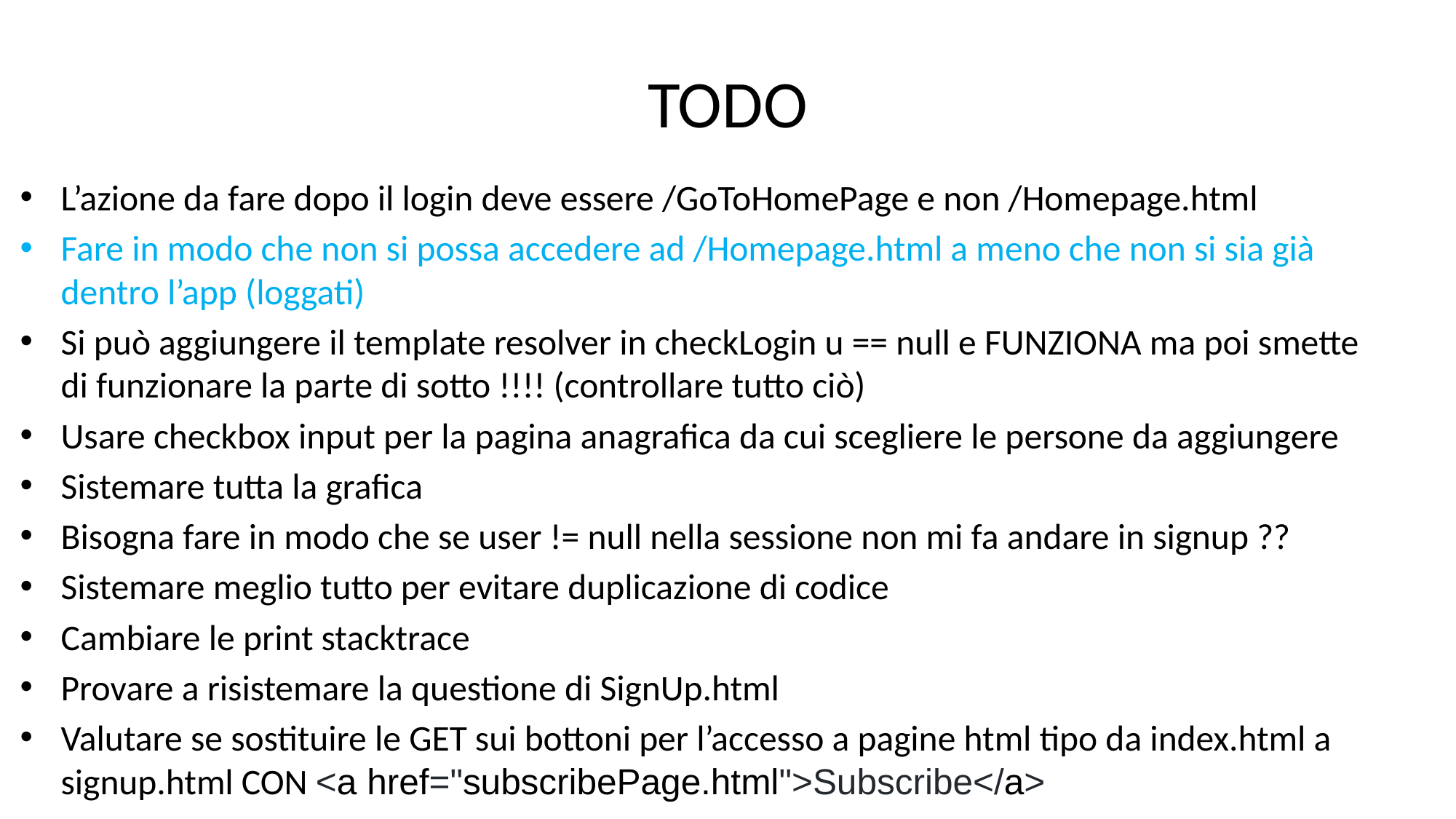

# TODO
L’azione da fare dopo il login deve essere /GoToHomePage e non /Homepage.html
Fare in modo che non si possa accedere ad /Homepage.html a meno che non si sia già dentro l’app (loggati)
Si può aggiungere il template resolver in checkLogin u == null e FUNZIONA ma poi smette di funzionare la parte di sotto !!!! (controllare tutto ciò)
Usare checkbox input per la pagina anagrafica da cui scegliere le persone da aggiungere
Sistemare tutta la grafica
Bisogna fare in modo che se user != null nella sessione non mi fa andare in signup ??
Sistemare meglio tutto per evitare duplicazione di codice
Cambiare le print stacktrace
Provare a risistemare la questione di SignUp.html
Valutare se sostituire le GET sui bottoni per l’accesso a pagine html tipo da index.html a signup.html CON <a href="subscribePage.html">Subscribe</a>